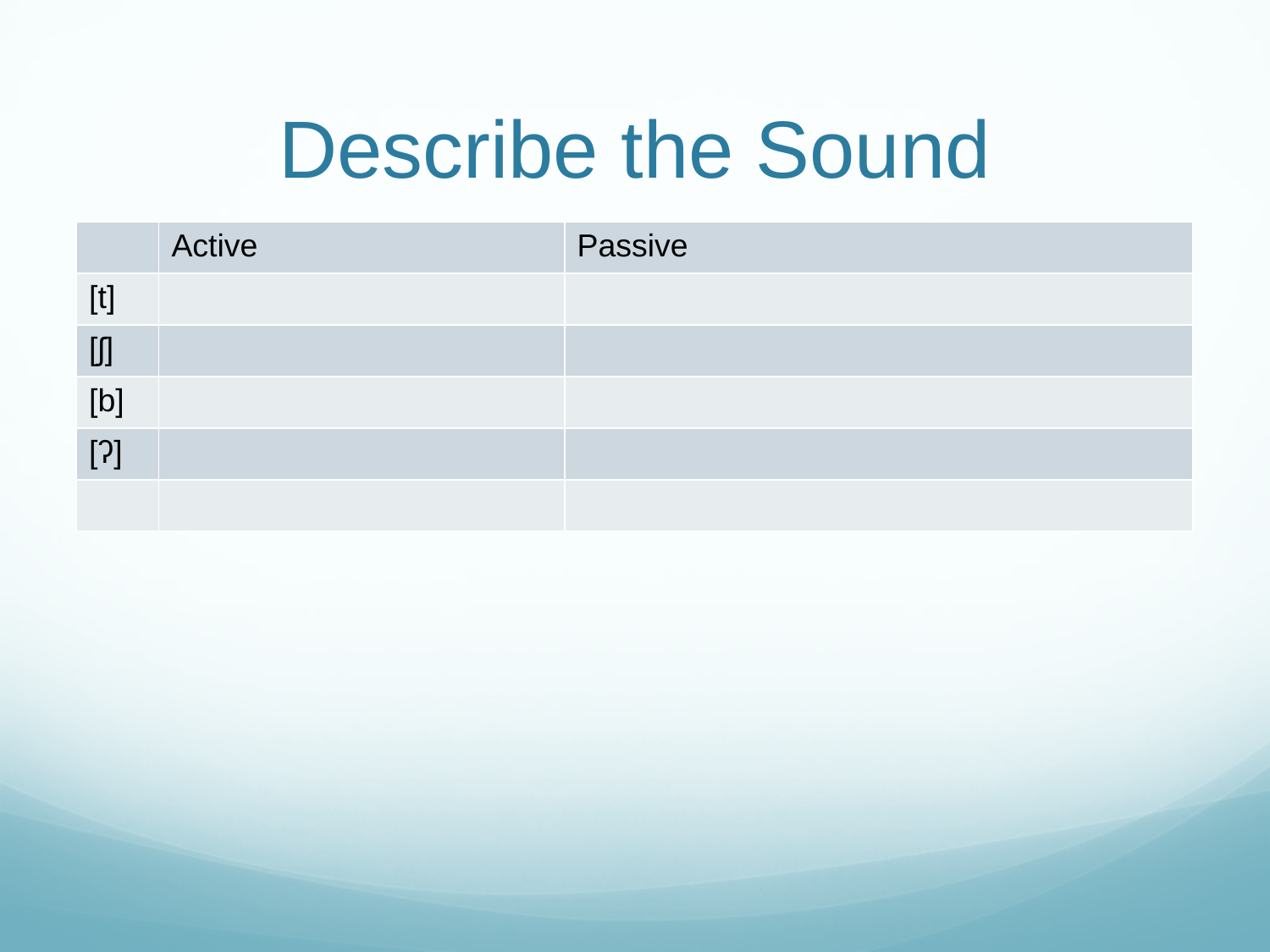

# Describe the Sound
|  | Active | Passive |
| --- | --- | --- |
| [t] |  |  |
| [ʃ] |  |  |
| [b] |  |  |
| [ʔ] |  |  |
|  |  |  |